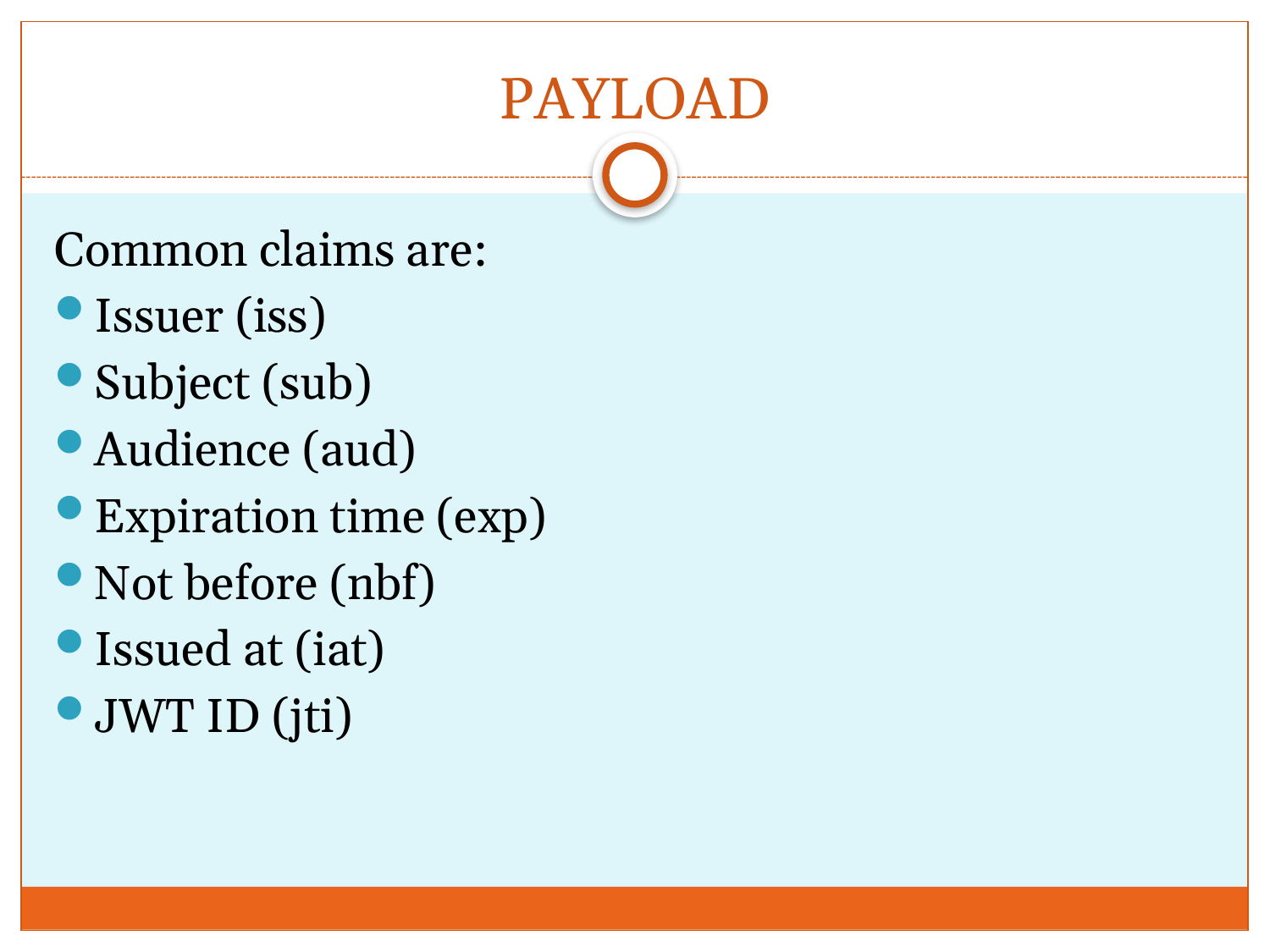

# PAYLOAD
Common claims are:
Issuer (iss)
Subject (sub)
Audience (aud)
Expiration time (exp)
Not before (nbf)
Issued at (iat)
JWT ID (jti)